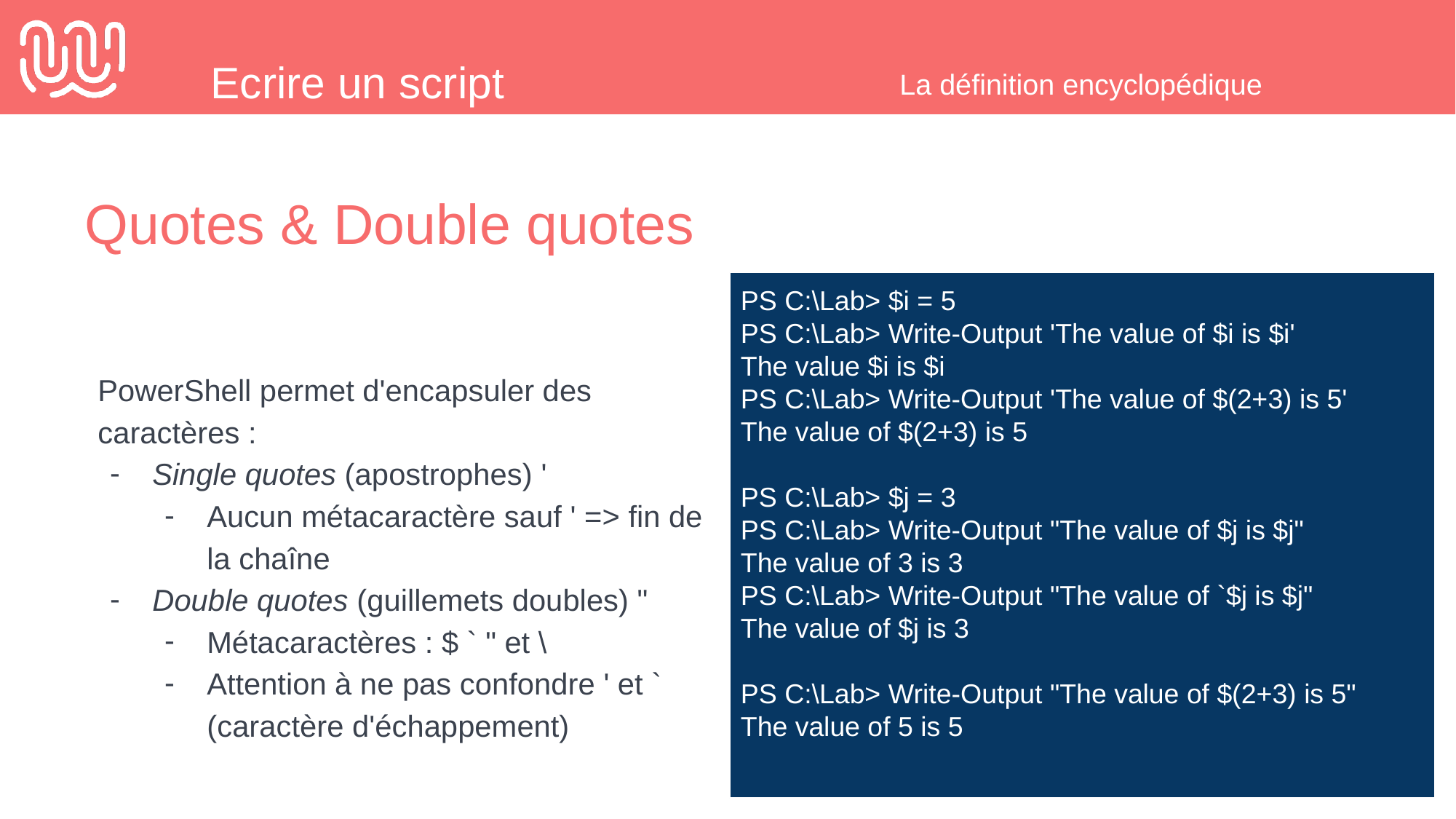

Ecrire un script
La définition encyclopédique
Quotes & Double quotes
PS C:\Lab> $i = 5
PS C:\Lab> Write-Output 'The value of $i is $i'
The value $i is $i
PS C:\Lab> Write-Output 'The value of $(2+3) is 5'
The value of $(2+3) is 5

PS C:\Lab> $j = 3
PS C:\Lab> Write-Output "The value of $j is $j"
The value of 3 is 3
PS C:\Lab> Write-Output "The value of `$j is $j"
The value of $j is 3

PS C:\Lab> Write-Output "The value of $(2+3) is 5"
The value of 5 is 5
PowerShell permet d'encapsuler des caractères :
Single quotes (apostrophes) '
Aucun métacaractère sauf ' => fin de la chaîne
Double quotes (guillemets doubles) "
Métacaractères : $ ` " et \
Attention à ne pas confondre ' et ` (caractère d'échappement)